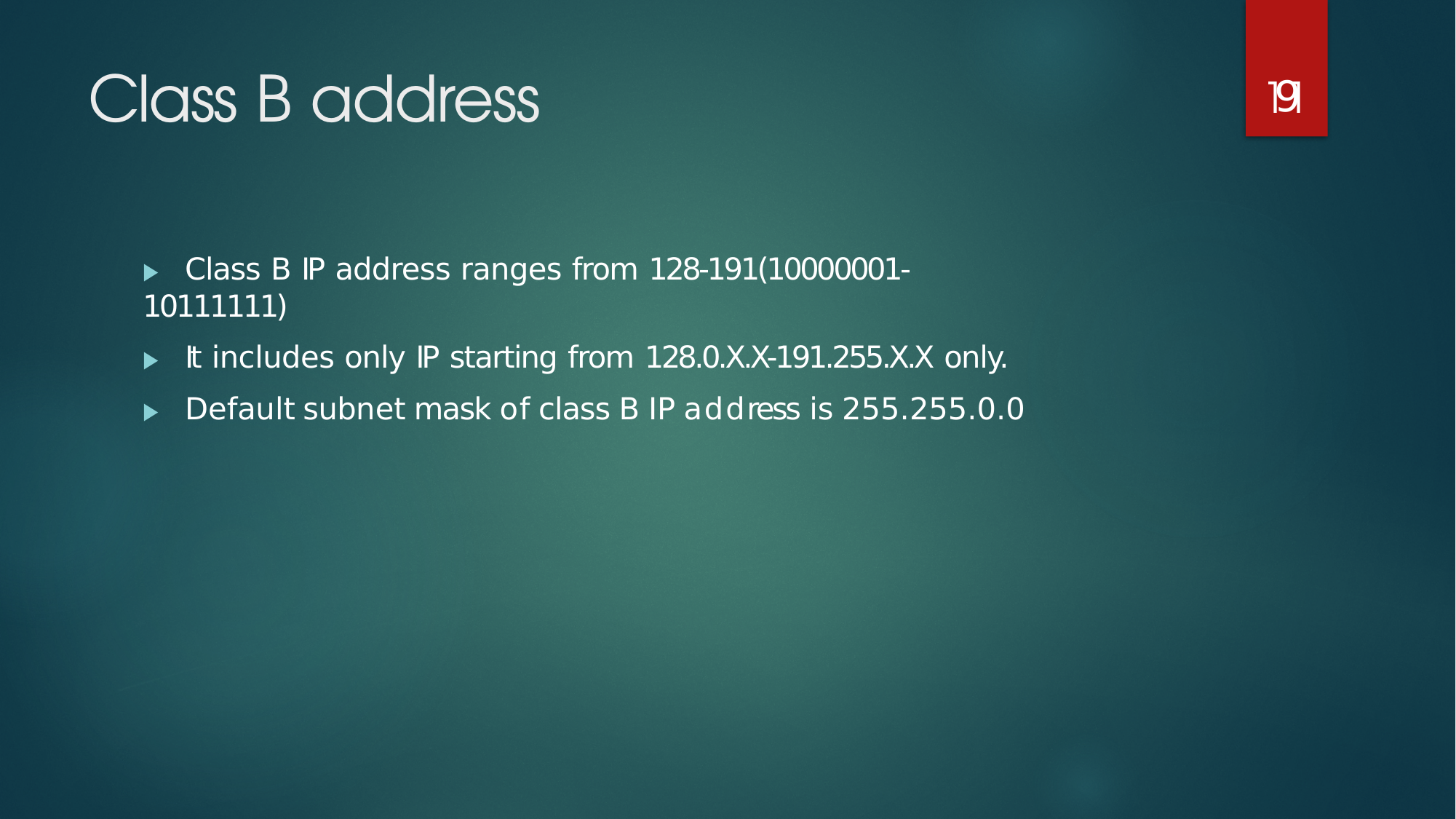

11
# Class B address
9
▶	Class B IP address ranges from 128-191(10000001-10111111)
▶	It includes only IP starting from 128.0.X.X-191.255.X.X only.
▶	Default subnet mask of class B IP address is 255.255.0.0